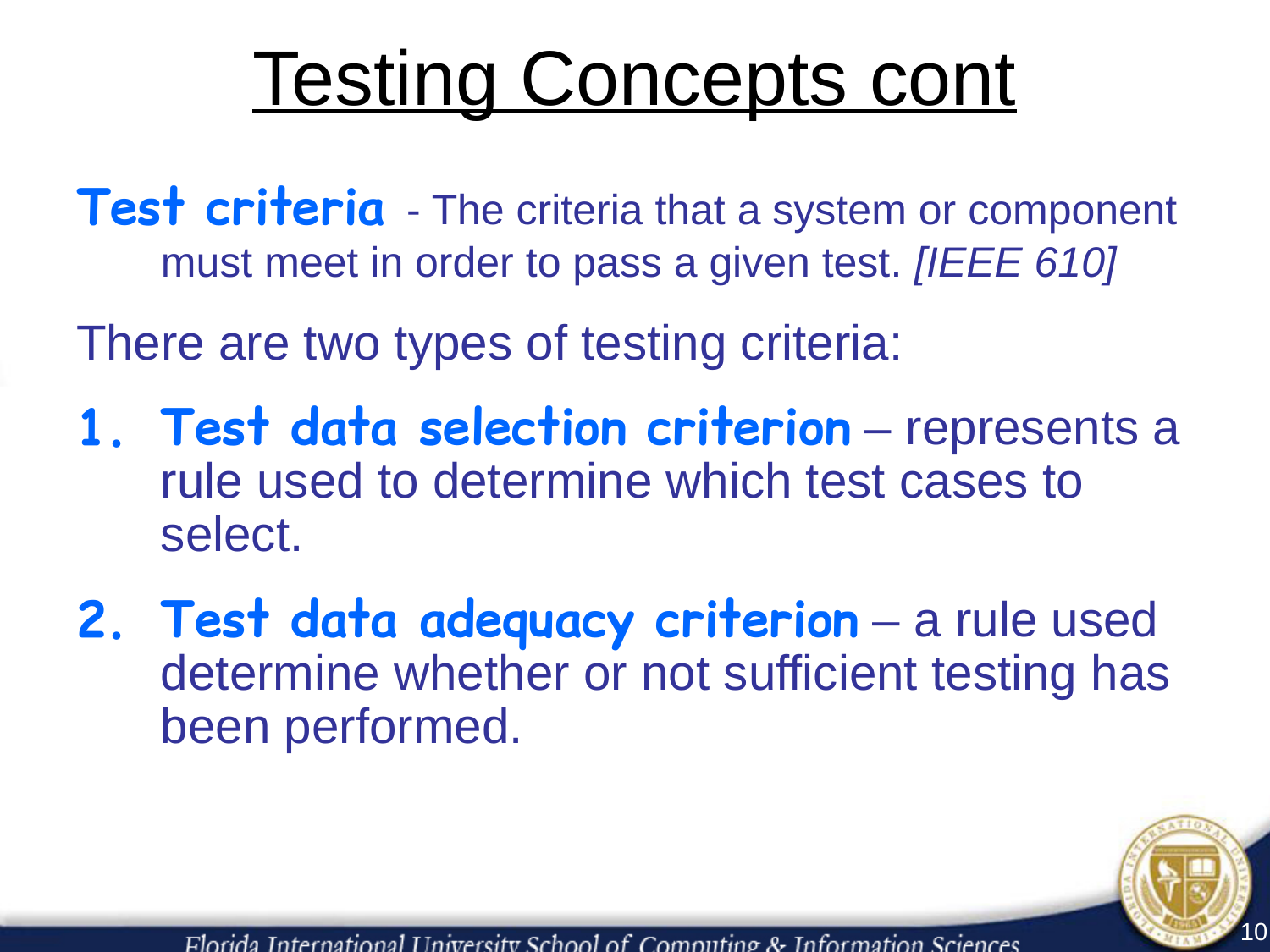

# Testing Concepts cont
Test criteria - The criteria that a system or component must meet in order to pass a given test. [IEEE 610]
There are two types of testing criteria:
Test data selection criterion – represents a rule used to determine which test cases to select.
Test data adequacy criterion – a rule used determine whether or not sufficient testing has been performed.
10